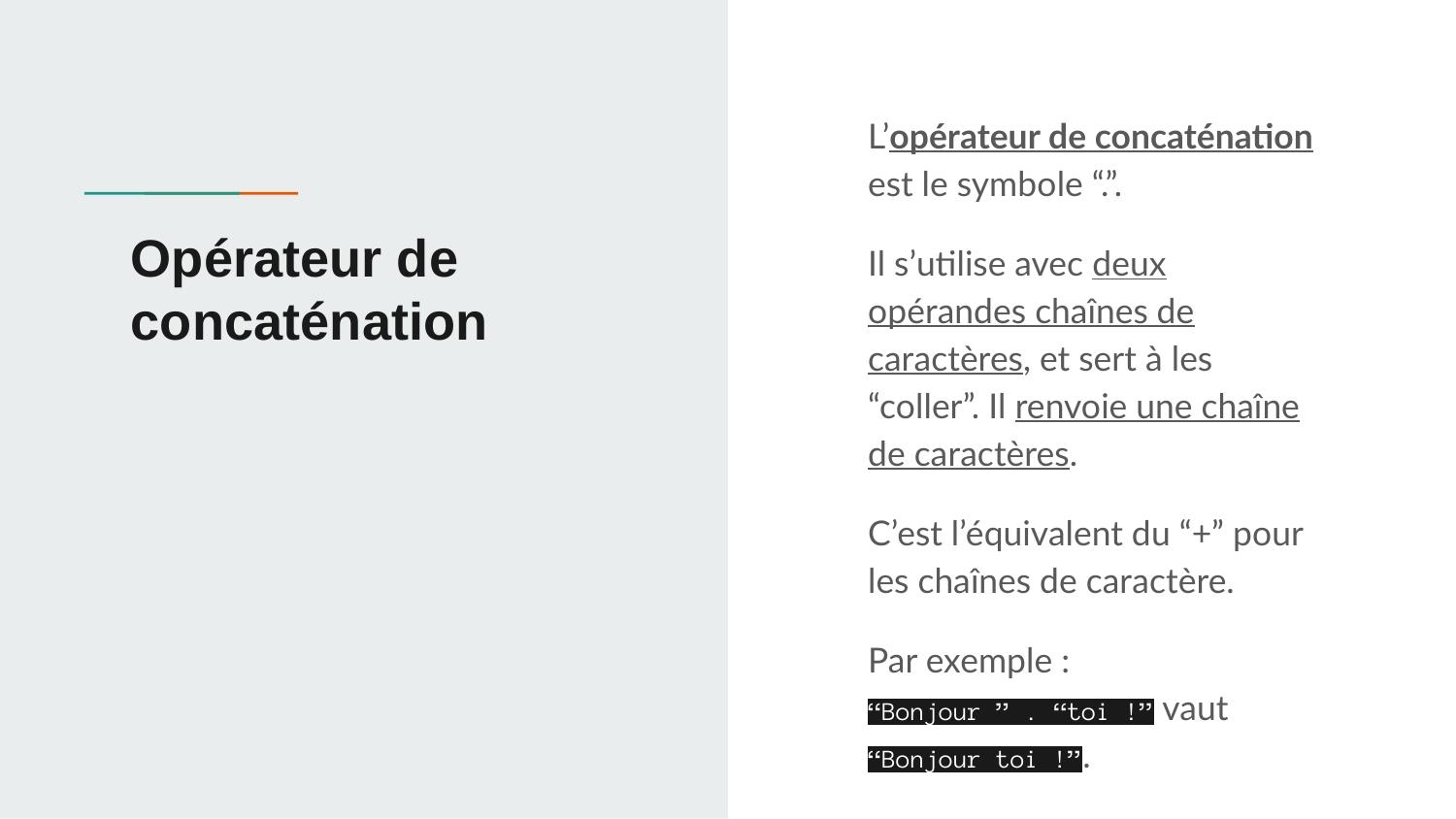

L’opérateur de concaténation est le symbole “.”.
Il s’utilise avec deux opérandes chaînes de caractères, et sert à les “coller”. Il renvoie une chaîne de caractères.
C’est l’équivalent du “+” pour les chaînes de caractère.
Par exemple :
“Bonjour ” . “toi !” vaut
“Bonjour toi !”.
# Opérateur de concaténation